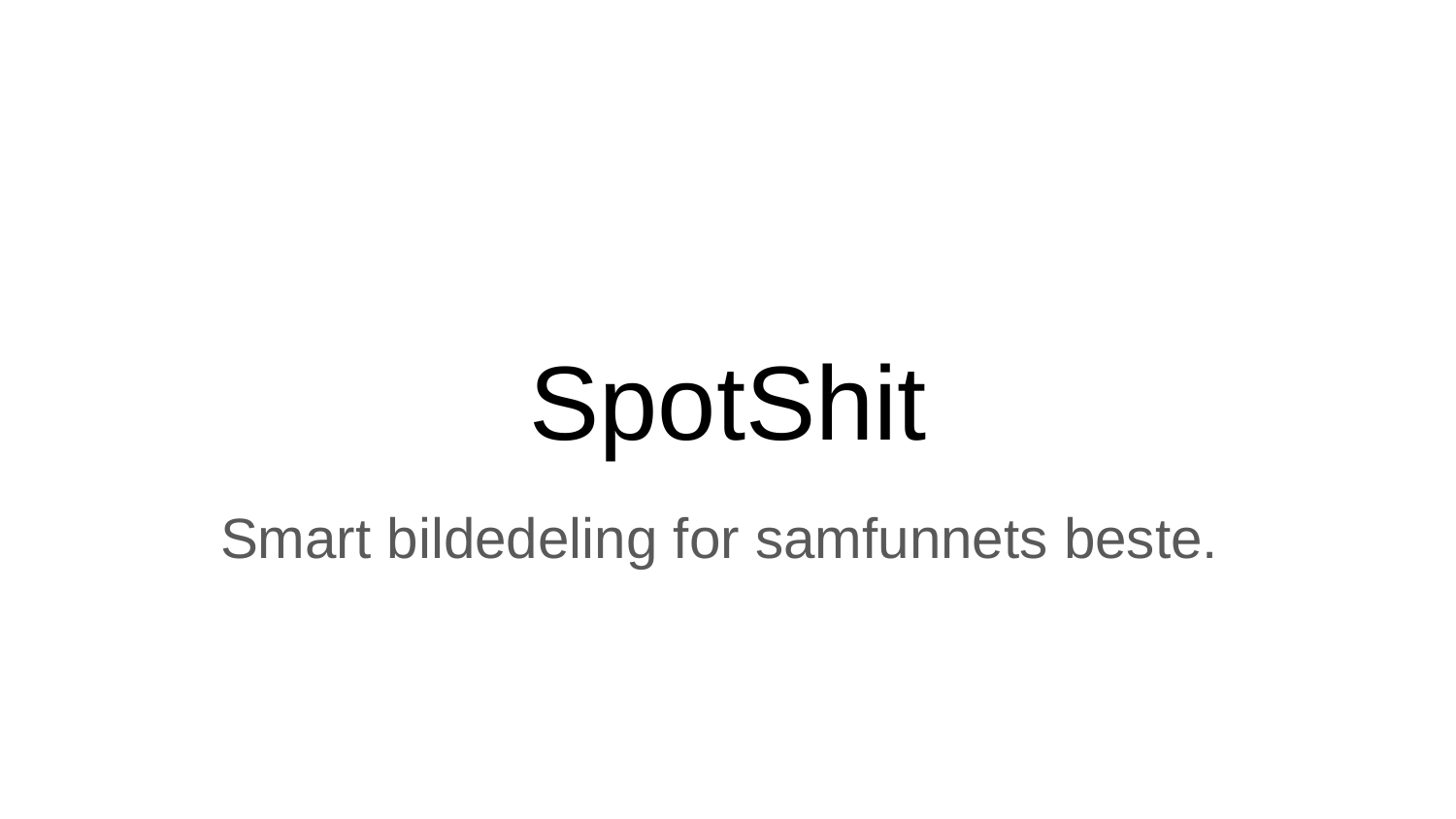

# SpotShit
Smart bildedeling for samfunnets beste.